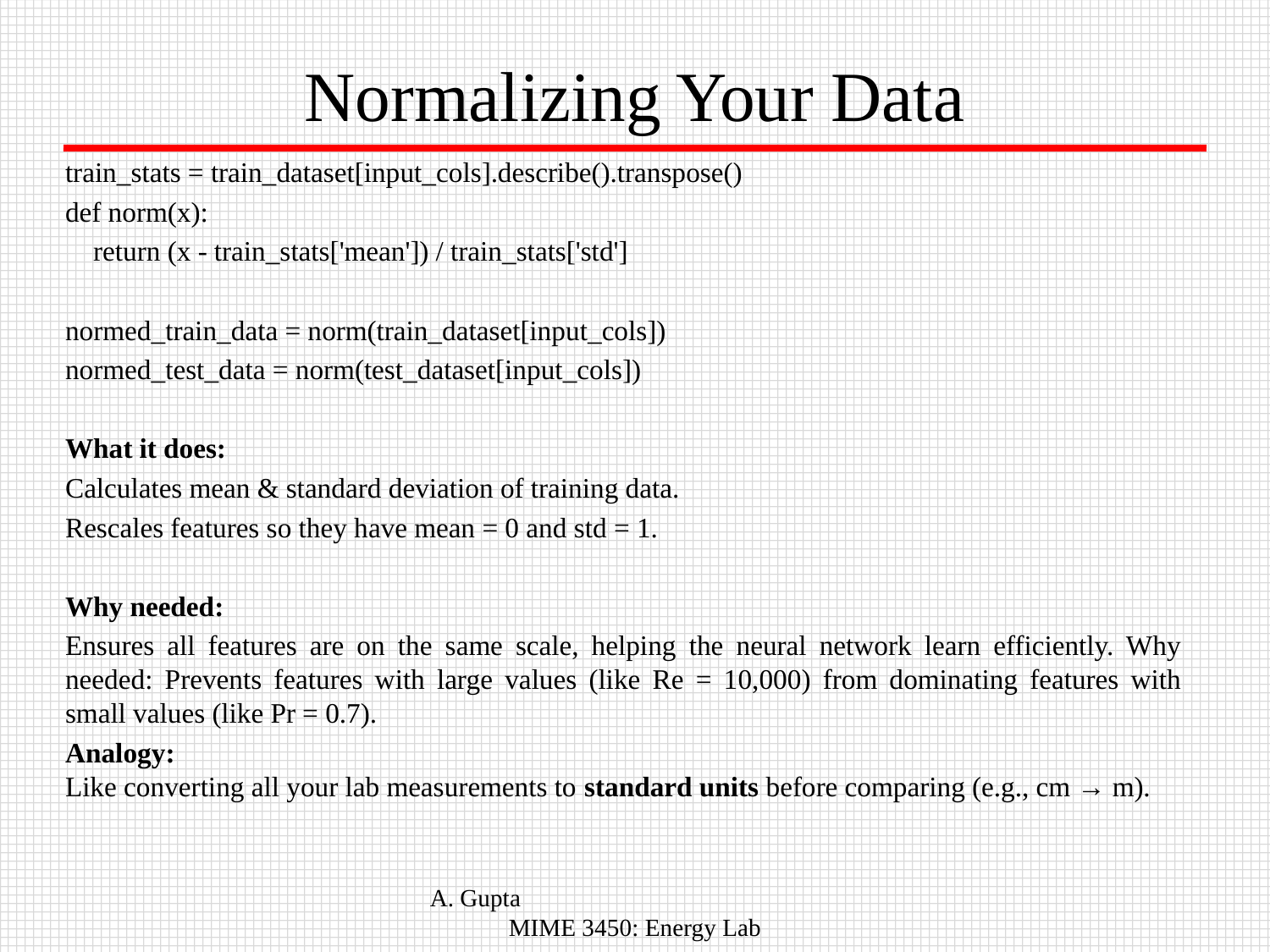

Normalizing Your Data
train_stats = train_dataset[input_cols].describe().transpose()
def norm(x):
    return (x - train_stats['mean']) / train_stats['std']

normed_train_data = norm(train_dataset[input_cols])
normed_test_data = norm(test_dataset[input_cols])

What it does:
Calculates mean & standard deviation of training data.
Rescales features so they have mean = 0 and std = 1.

Why needed:
Ensures all features are on the same scale, helping the neural network learn efficiently. Why needed: Prevents features with large values (like Re = 10,000) from dominating features with small values (like Pr = 0.7).
Analogy:
Like converting all your lab measurements to standard units before comparing (e.g., cm → m).

A. Gupta                                                     MIME 3450: Energy Lab